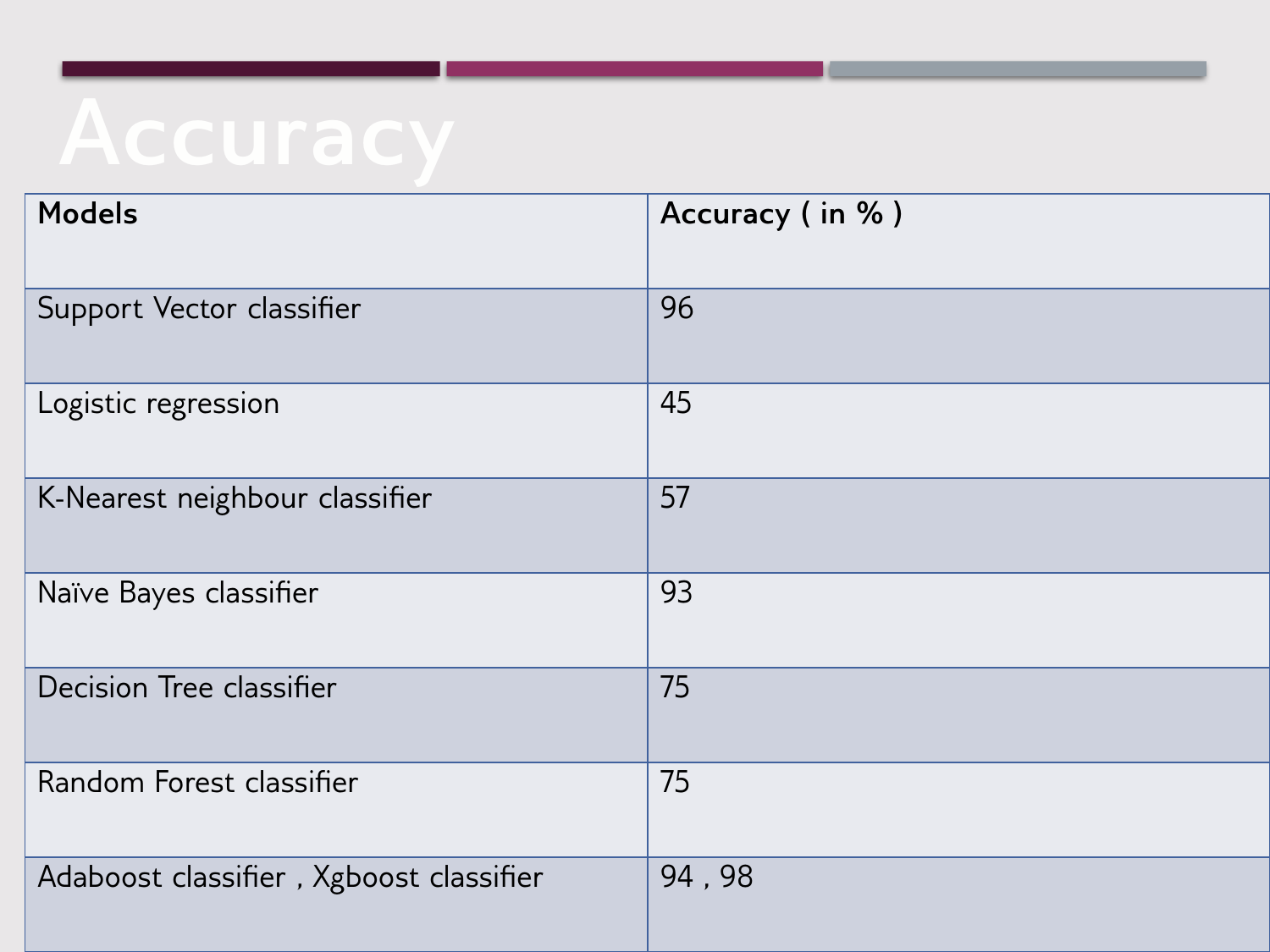

Accuracy
| Models | Accuracy ( in % ) |
| --- | --- |
| Support Vector classifier | 96 |
| Logistic regression | 45 |
| K-Nearest neighbour classifier | 57 |
| Naïve Bayes classifier | 93 |
| Decision Tree classifier | 75 |
| Random Forest classifier | 75 |
| Adaboost classifier , Xgboost classifier | 94 , 98 |